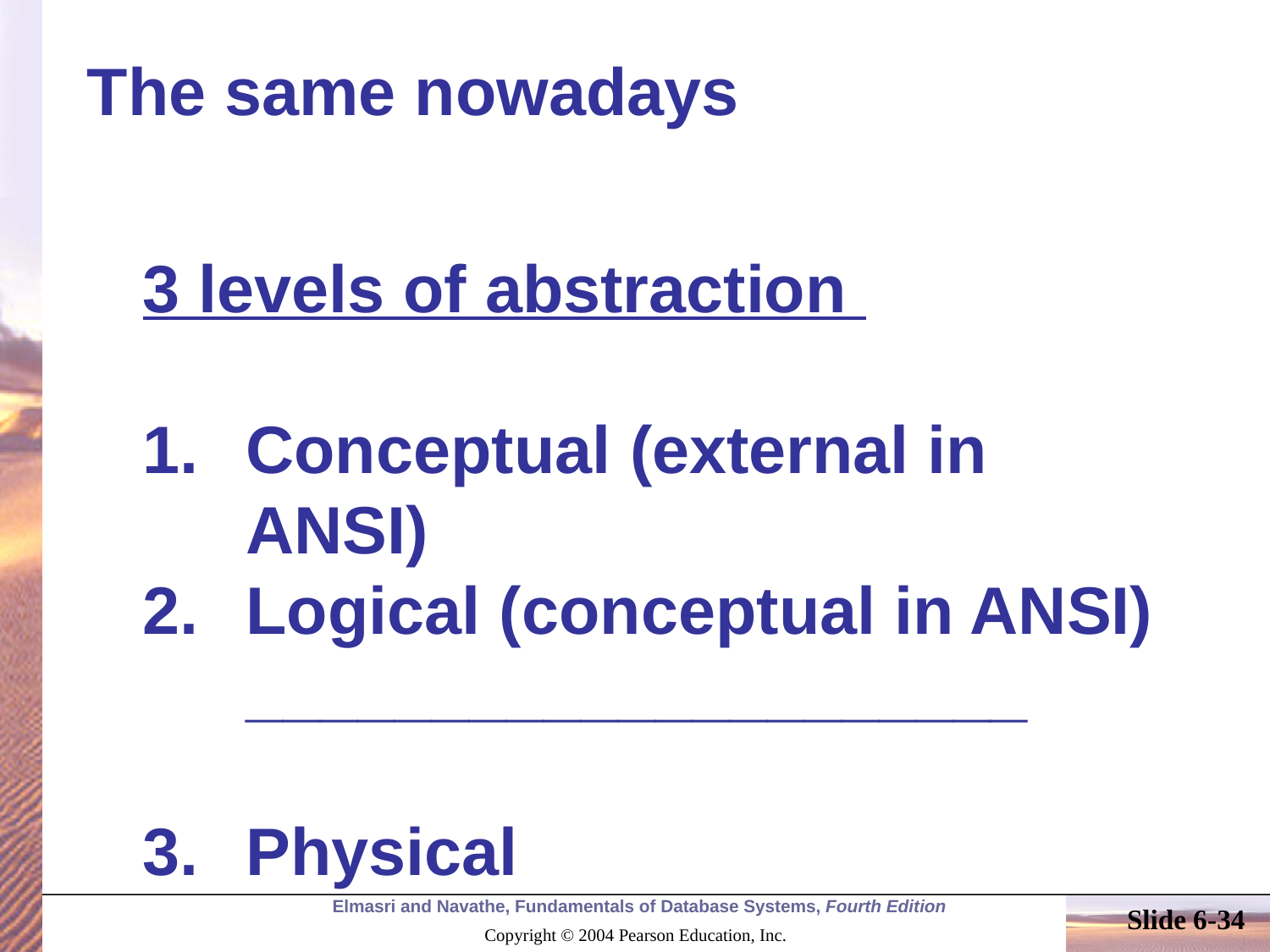

# The same nowadays
3 levels of abstraction

Conceptual (external in ANSI)
Logical (conceptual in ANSI)
_____________________

Physical
Slide 6-34